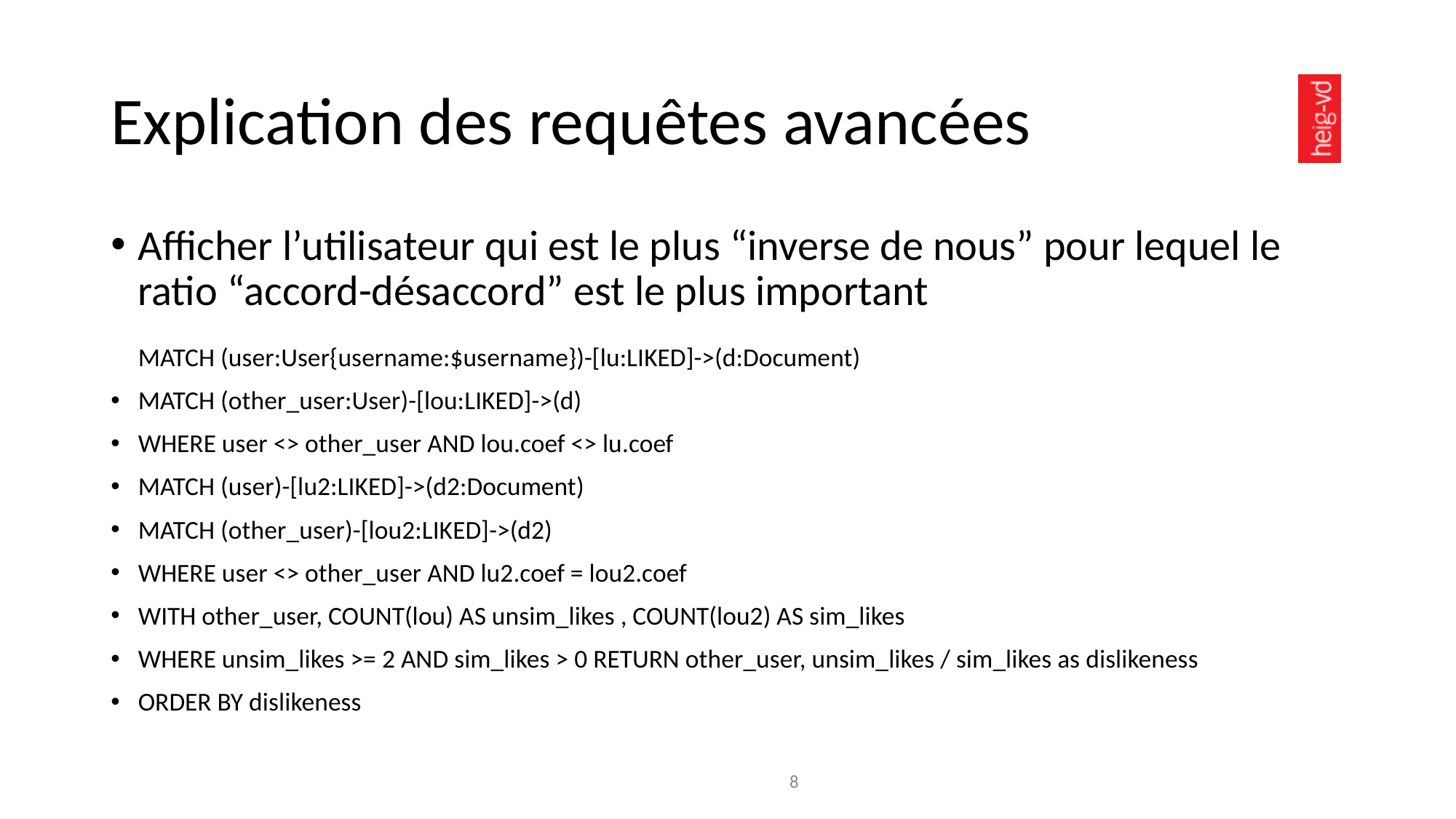

Explication des requêtes avancées
Afficher l’utilisateur qui est le plus “inverse de nous” pour lequel le ratio “accord-désaccord” est le plus important
MATCH (user:User{username:$username})-[lu:LIKED]->(d:Document)
MATCH (other_user:User)-[lou:LIKED]->(d)
WHERE user <> other_user AND lou.coef <> lu.coef
MATCH (user)-[lu2:LIKED]->(d2:Document)
MATCH (other_user)-[lou2:LIKED]->(d2)
WHERE user <> other_user AND lu2.coef = lou2.coef
WITH other_user, COUNT(lou) AS unsim_likes , COUNT(lou2) AS sim_likes
WHERE unsim_likes >= 2 AND sim_likes > 0 RETURN other_user, unsim_likes / sim_likes as dislikeness
ORDER BY dislikeness
8